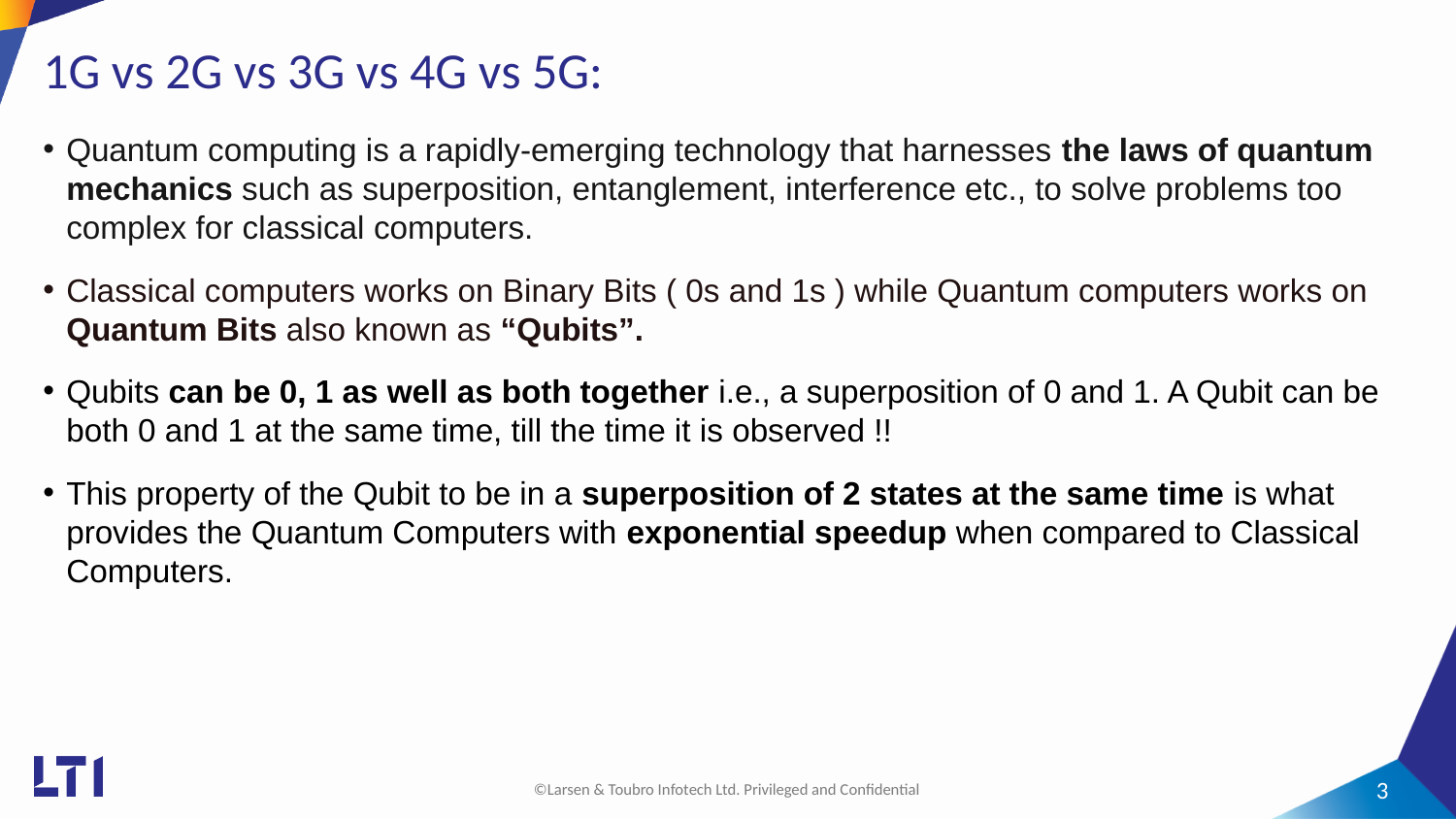

# 1G vs 2G vs 3G vs 4G vs 5G:
Quantum computing is a rapidly-emerging technology that harnesses the laws of quantum mechanics such as superposition, entanglement, interference etc., to solve problems too complex for classical computers.
Classical computers works on Binary Bits ( 0s and 1s ) while Quantum computers works on Quantum Bits also known as “Qubits”.
Qubits can be 0, 1 as well as both together i.e., a superposition of 0 and 1. A Qubit can be both 0 and 1 at the same time, till the time it is observed !!
This property of the Qubit to be in a superposition of 2 states at the same time is what provides the Quantum Computers with exponential speedup when compared to Classical Computers.